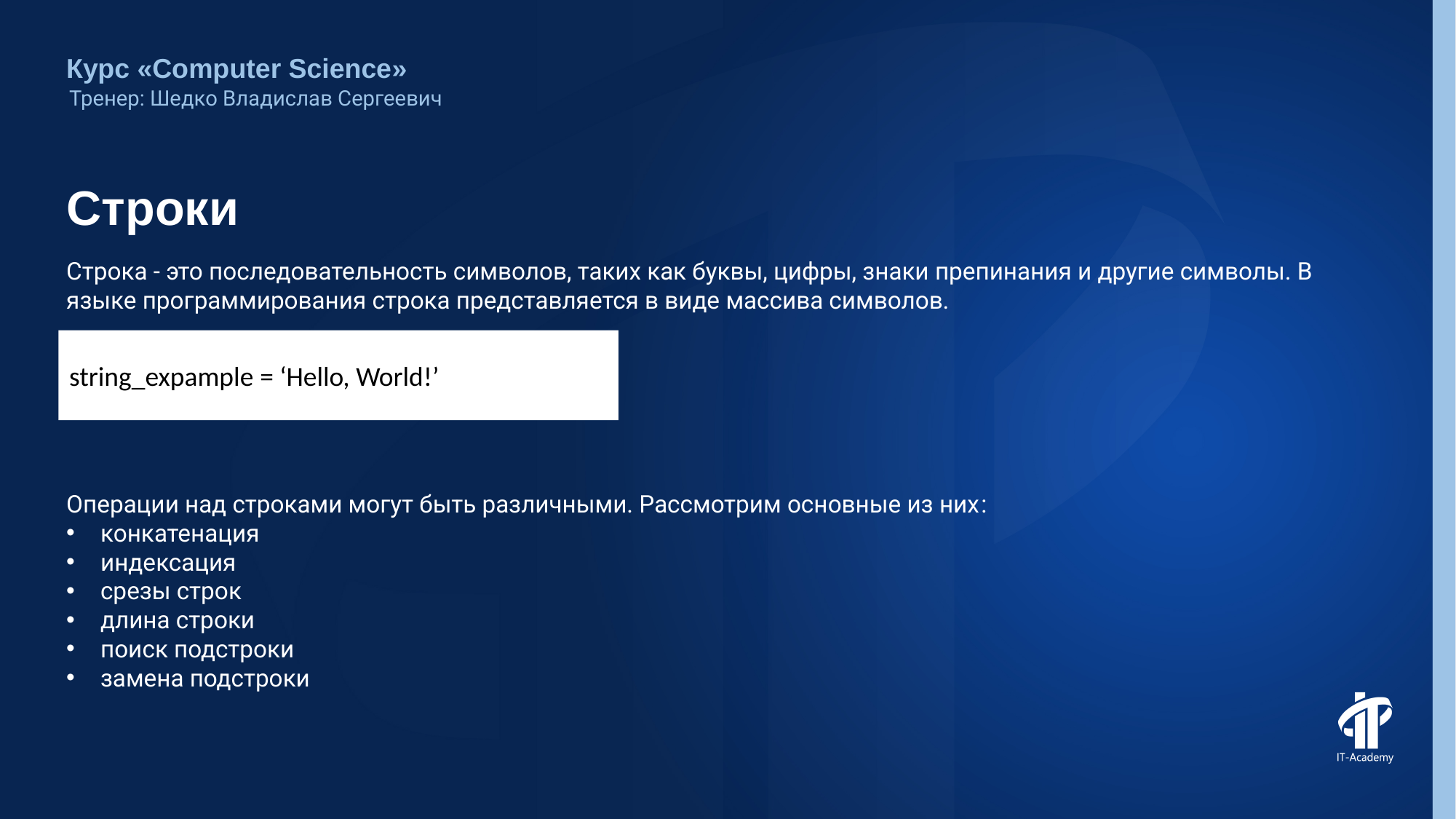

Курс «Computer Science»
Тренер: Шедко Владислав Сергеевич

# Строки
Строка - это последовательность символов, таких как буквы, цифры, знаки препинания и другие символы. В языке программирования строка представляется в виде массива символов.

Операции над строками могут быть различными. Рассмотрим основные из них:
конкатенация
индексация
срезы строк
длина строки
поиск подстроки
замена подстроки

string_expample = ‘Hello, World!’